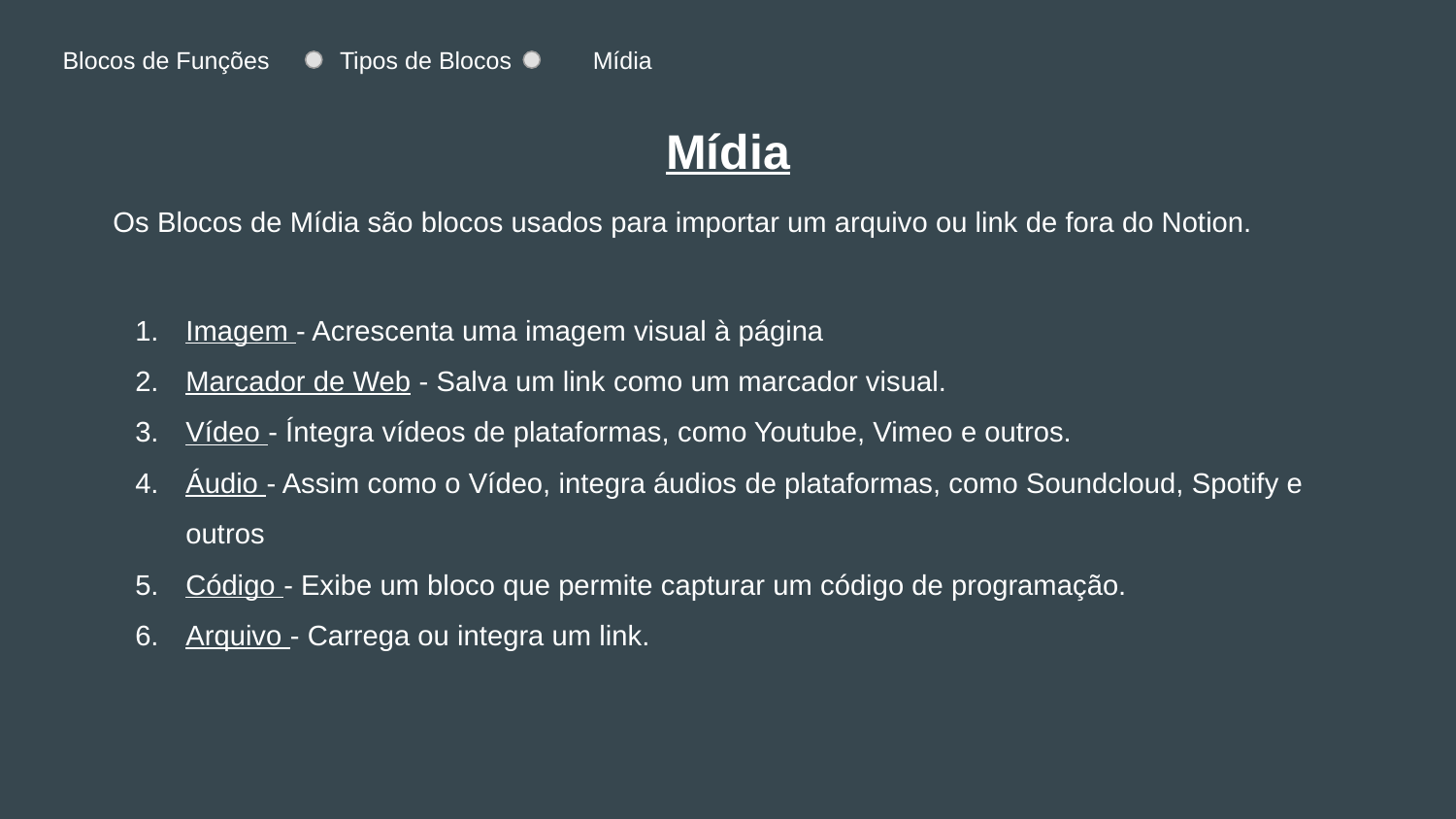

Blocos de Funções
Tipos de Blocos
Mídia

Mídia
Os Blocos de Mídia são blocos usados para importar um arquivo ou link de fora do Notion.
Imagem - Acrescenta uma imagem visual à página
Marcador de Web - Salva um link como um marcador visual.
Vídeo - Íntegra vídeos de plataformas, como Youtube, Vimeo e outros.
Áudio - Assim como o Vídeo, integra áudios de plataformas, como Soundcloud, Spotify e outros
Código - Exibe um bloco que permite capturar um código de programação.
Arquivo - Carrega ou integra um link.